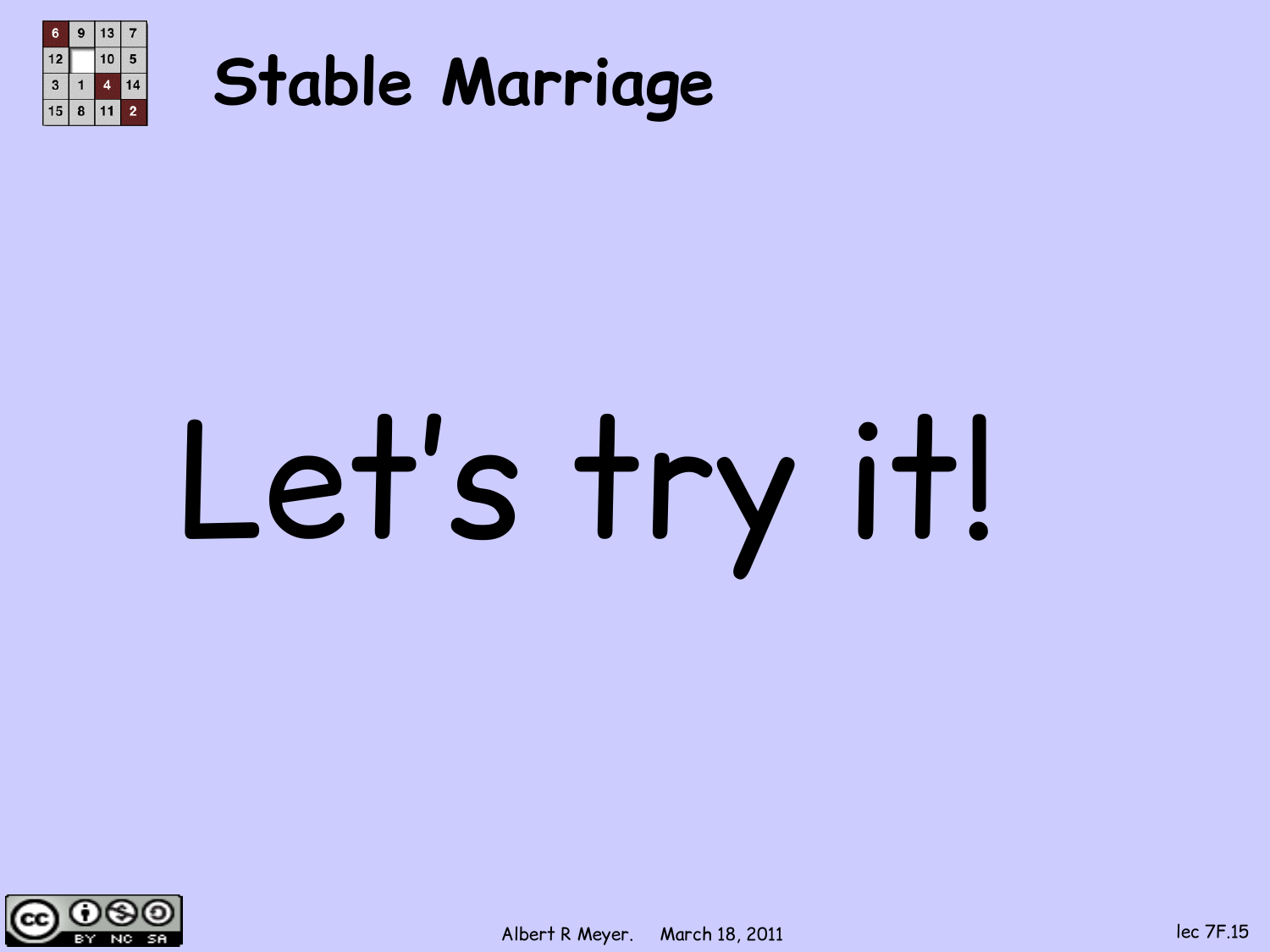

# Stable Marriage
Let’s try it!
lec 7F.15